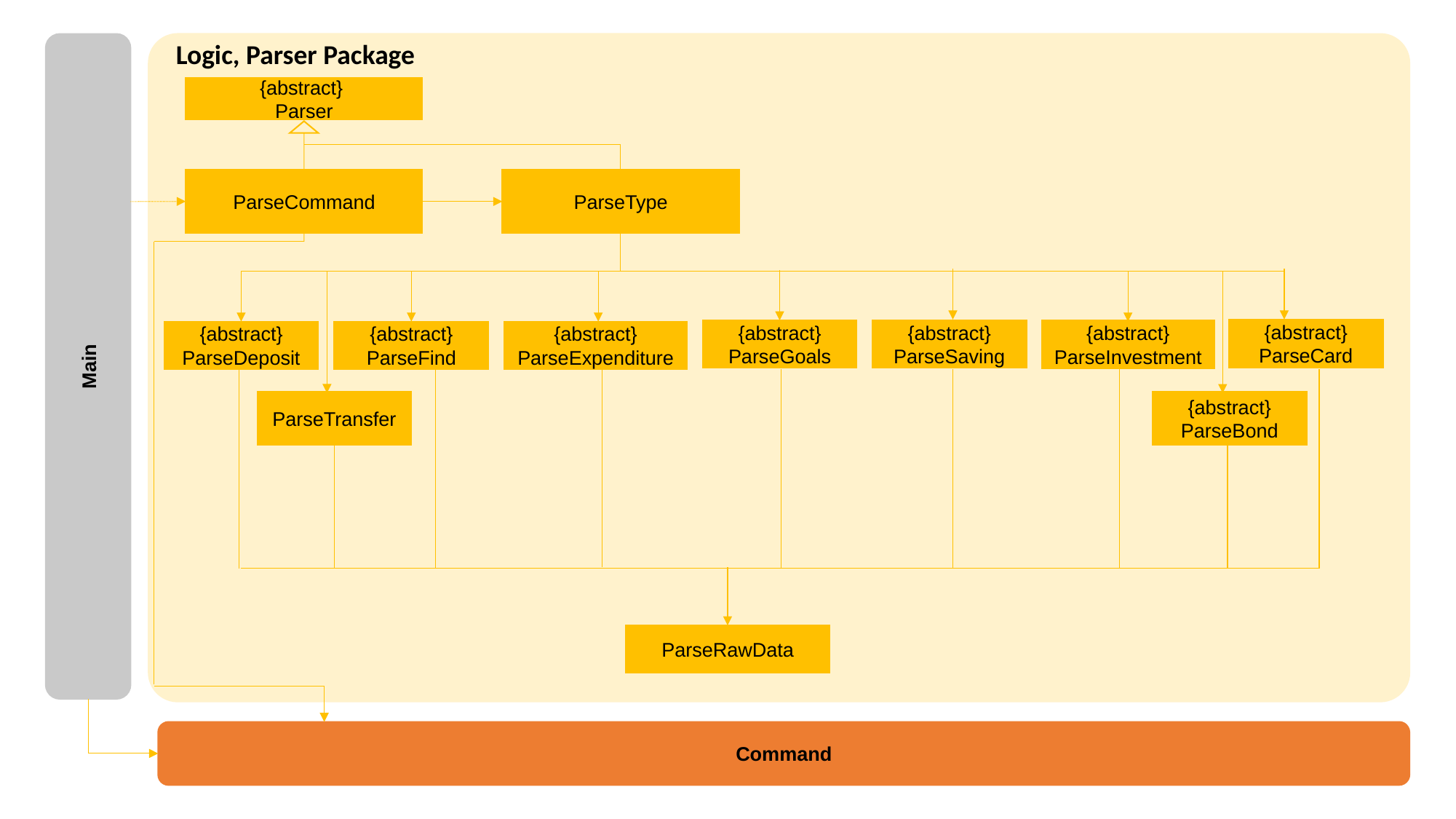

Logic, Parser Package

{abstract}
Parser

ParseType
ParseCommand
{abstract}
ParseCard
{abstract}
ParseSaving
{abstract}
ParseGoals
{abstract}
ParseInvestment
{abstract}
ParseDeposit
{abstract}
ParseFind
{abstract}
ParseExpenditure
Main
{abstract}
ParseBond
ParseTransfer
ParseRawData
Command